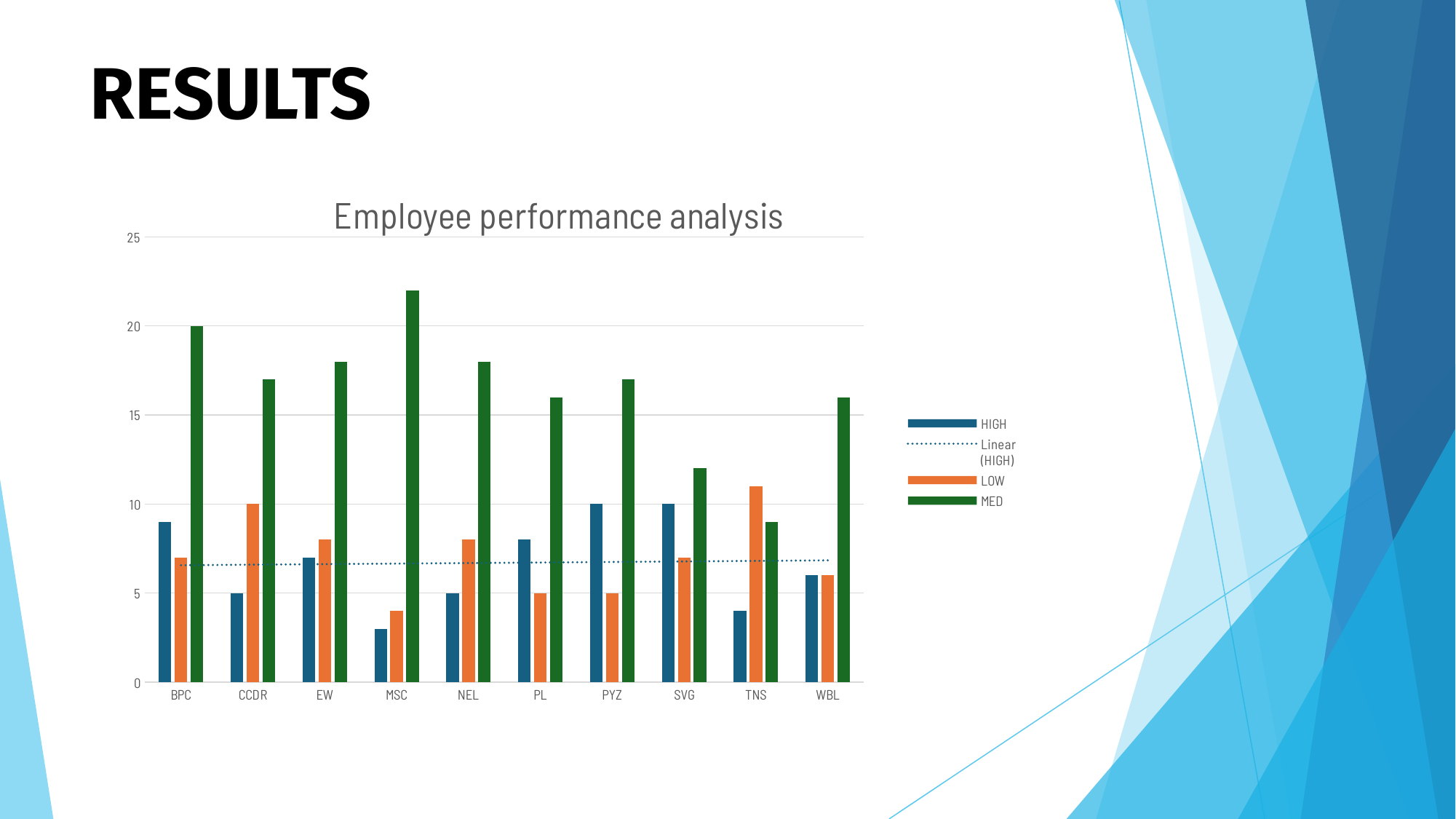

# RESULTS

### Chart: Employee performance analysis

| Category | HIGH | LOW | MED |
|---|---|---|---|
| BPC | 9.0 | 7.0 | 20.0 |
| CCDR | 5.0 | 10.0 | 17.0 |
| EW | 7.0 | 8.0 | 18.0 |
| MSC | 3.0 | 4.0 | 22.0 |
| NEL | 5.0 | 8.0 | 18.0 |
| PL | 8.0 | 5.0 | 16.0 |
| PYZ | 10.0 | 5.0 | 17.0 |
| SVG | 10.0 | 7.0 | 12.0 |
| TNS | 4.0 | 11.0 | 9.0 |
| WBL | 6.0 | 6.0 | 16.0 |